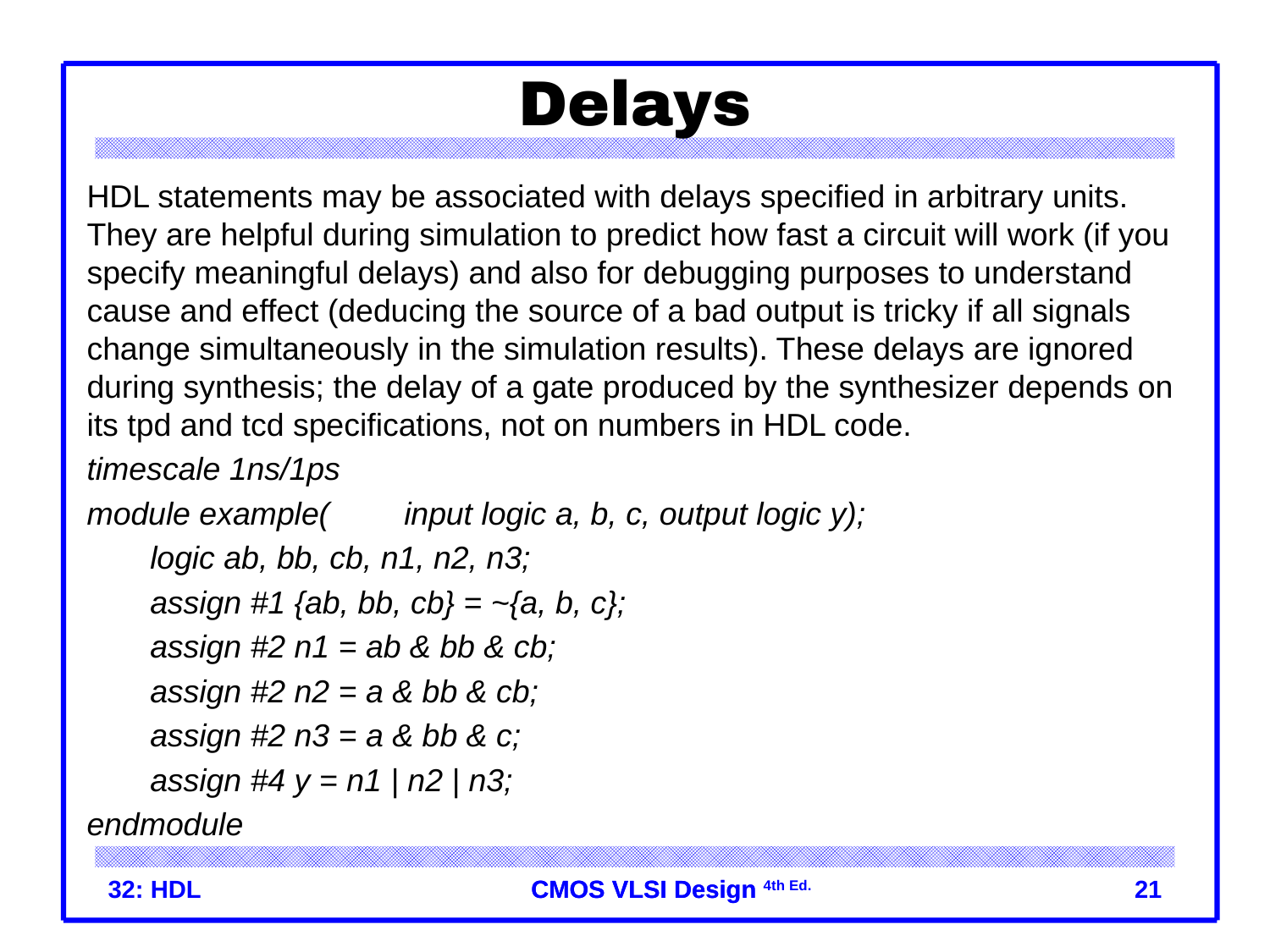

# Delays
HDL statements may be associated with delays specified in arbitrary units. They are helpful during simulation to predict how fast a circuit will work (if you specify meaningful delays) and also for debugging purposes to understand cause and effect (deducing the source of a bad output is tricky if all signals change simultaneously in the simulation results). These delays are ignored during synthesis; the delay of a gate produced by the synthesizer depends on its tpd and tcd specifications, not on numbers in HDL code.
timescale 1ns/1ps
module example(	input logic a, b, c, output logic y);
	logic ab, bb, cb, n1, n2, n3;
	assign #1 {ab, bb, cb} = ~{a, b, c};
	assign #2 n1 = ab & bb & cb;
	assign #2 n2 = a & bb & cb;
	assign #2 n3 = a & bb & c;
	assign #4 y = n1 | n2 | n3;
endmodule
32: HDL
 21